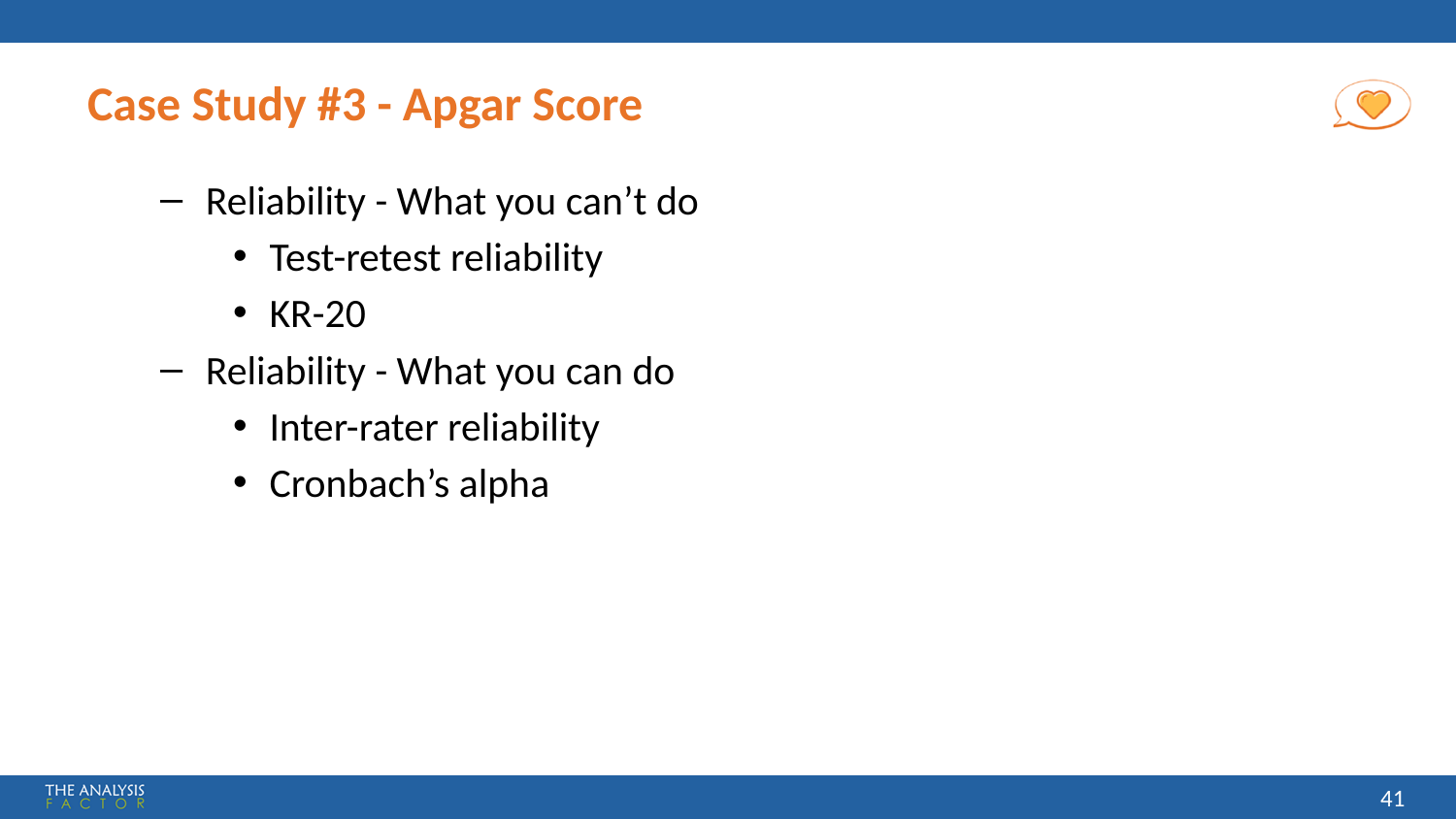

# Case Study #3 - Apgar Score
Reliability - What you can’t do
Test-retest reliability
KR-20
Reliability - What you can do
Inter-rater reliability
Cronbach’s alpha

41